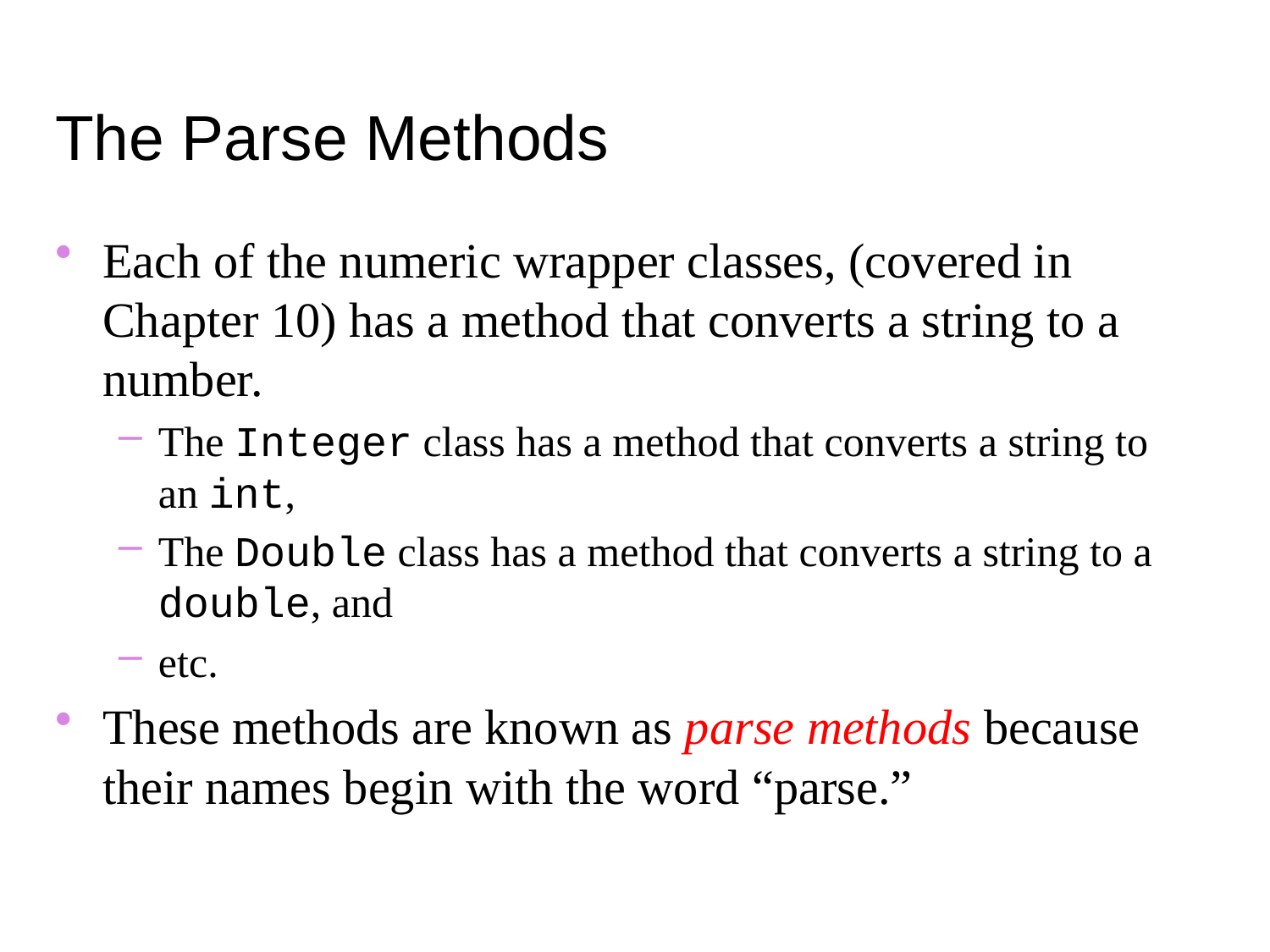

The Parse Methods
Each of the numeric wrapper classes, (covered in Chapter 10) has a method that converts a string to a number.
The Integer class has a method that converts a string to an int,
The Double class has a method that converts a string to a double, and
etc.
These methods are known as parse methods because their names begin with the word “parse.”